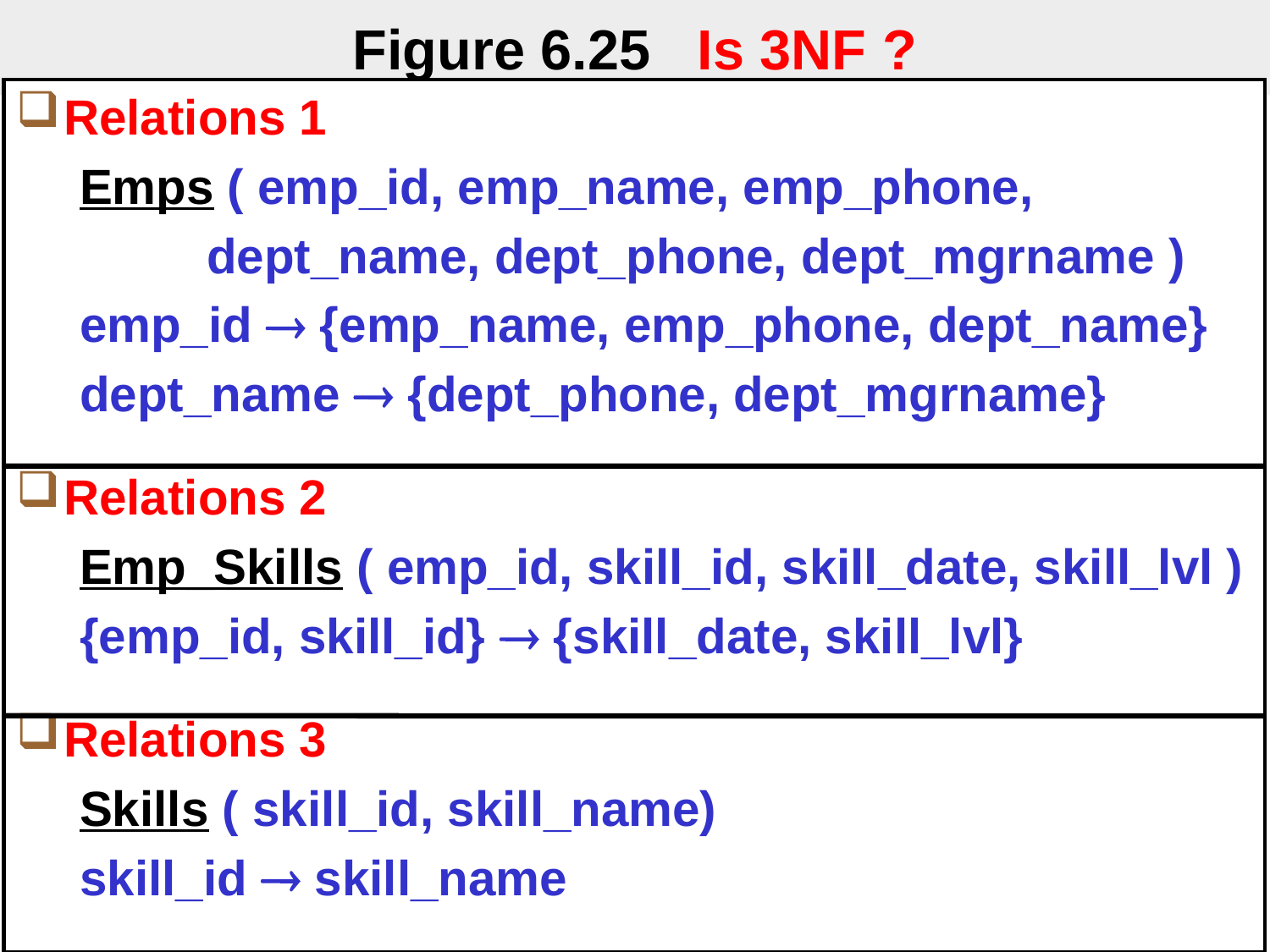

# Figure 6.25   Is 3NF ?
Relations 1
Emps ( emp_id, emp_name, emp_phone,
dept_name, dept_phone, dept_mgrname )
emp_id → {emp_name, emp_phone, dept_name}
dept_name → {dept_phone, dept_mgrname}

Relations 2
Emp_Skills ( emp_id, skill_id, skill_date, skill_lvl )
{emp_id, skill_id} → {skill_date, skill_lvl}

Relations 3
Skills ( skill_id, skill_name)
skill_id → skill_name

Database Principles & Programming
130